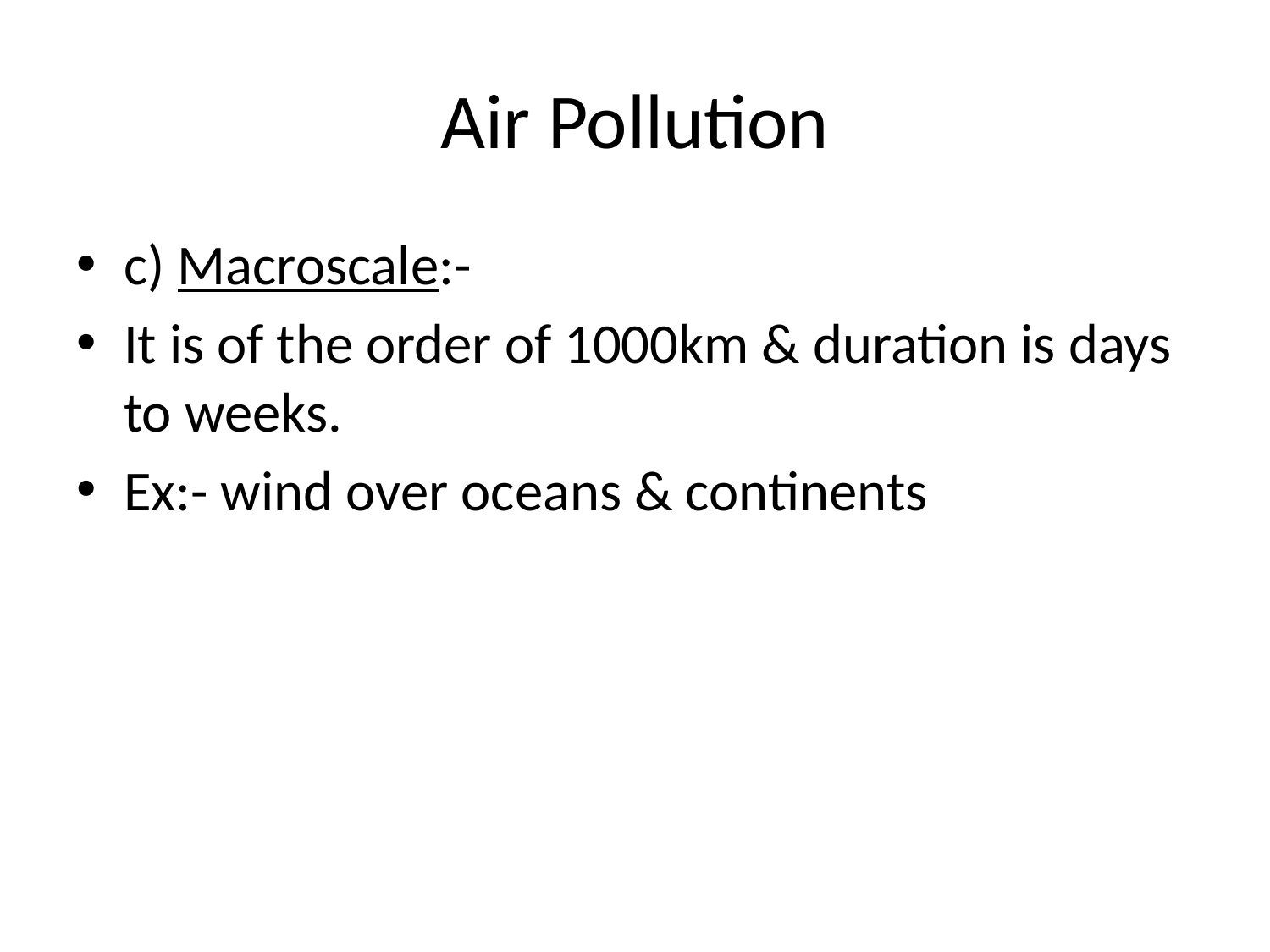

# Air Pollution
c) Macroscale:-
It is of the order of 1000km & duration is days to weeks.
Ex:- wind over oceans & continents